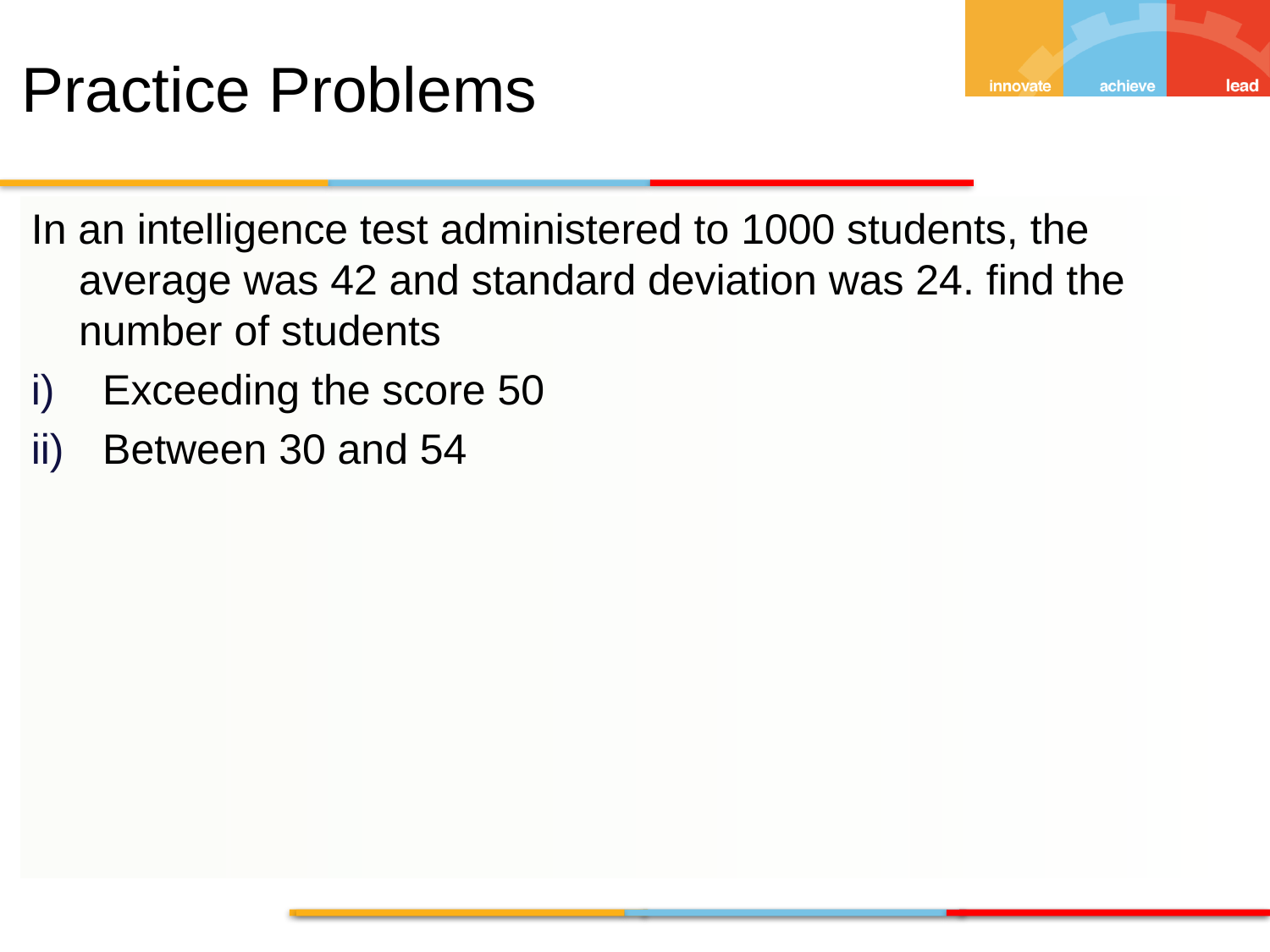

Practice Problems
In an intelligence test administered to 1000 students, the average was 42 and standard deviation was 24. find the number of students
Exceeding the score 50
Between 30 and 54